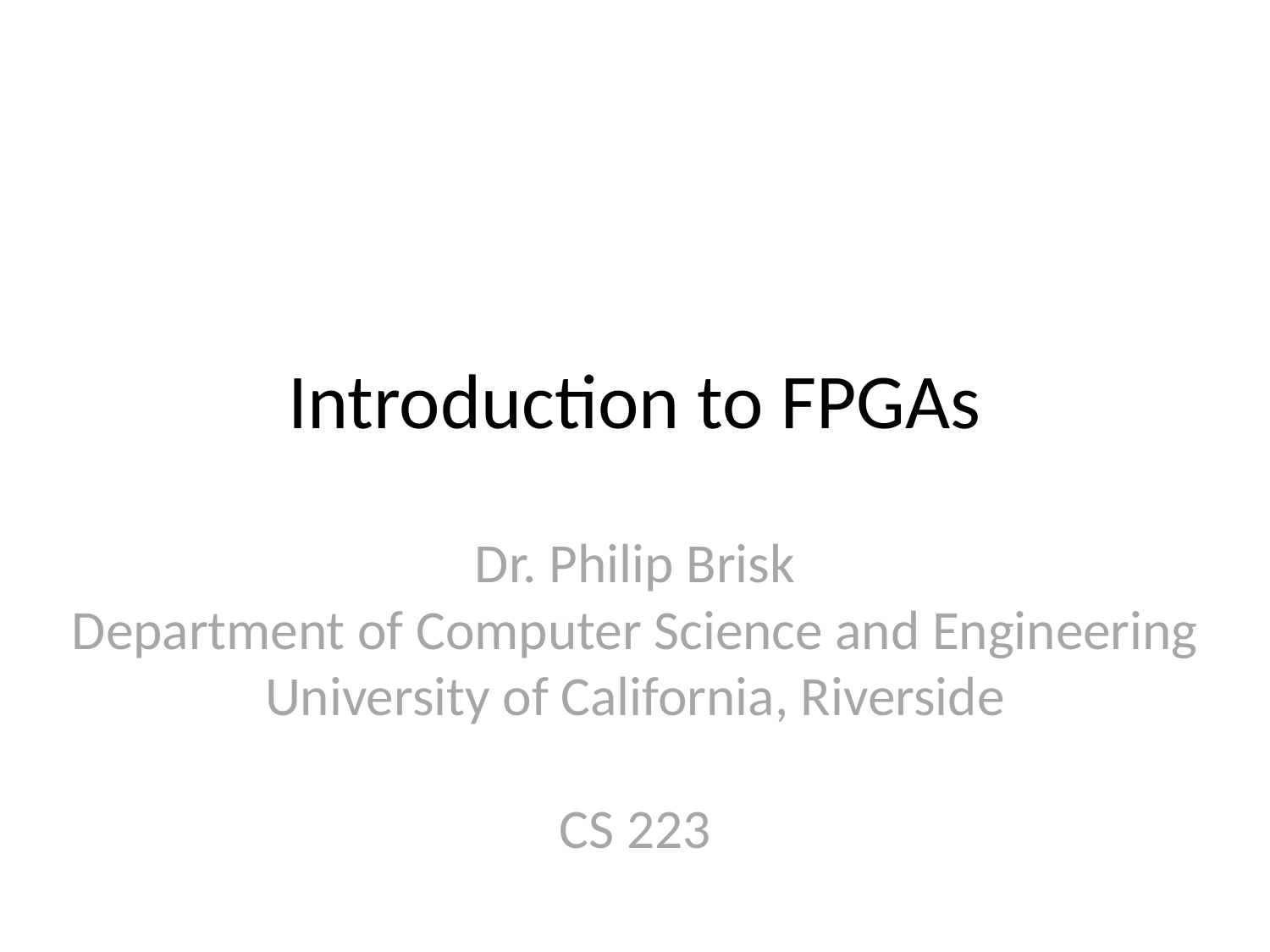

# Introduction to FPGAs
Dr. Philip Brisk
Department of Computer Science and Engineering
University of California, Riverside

CS 223